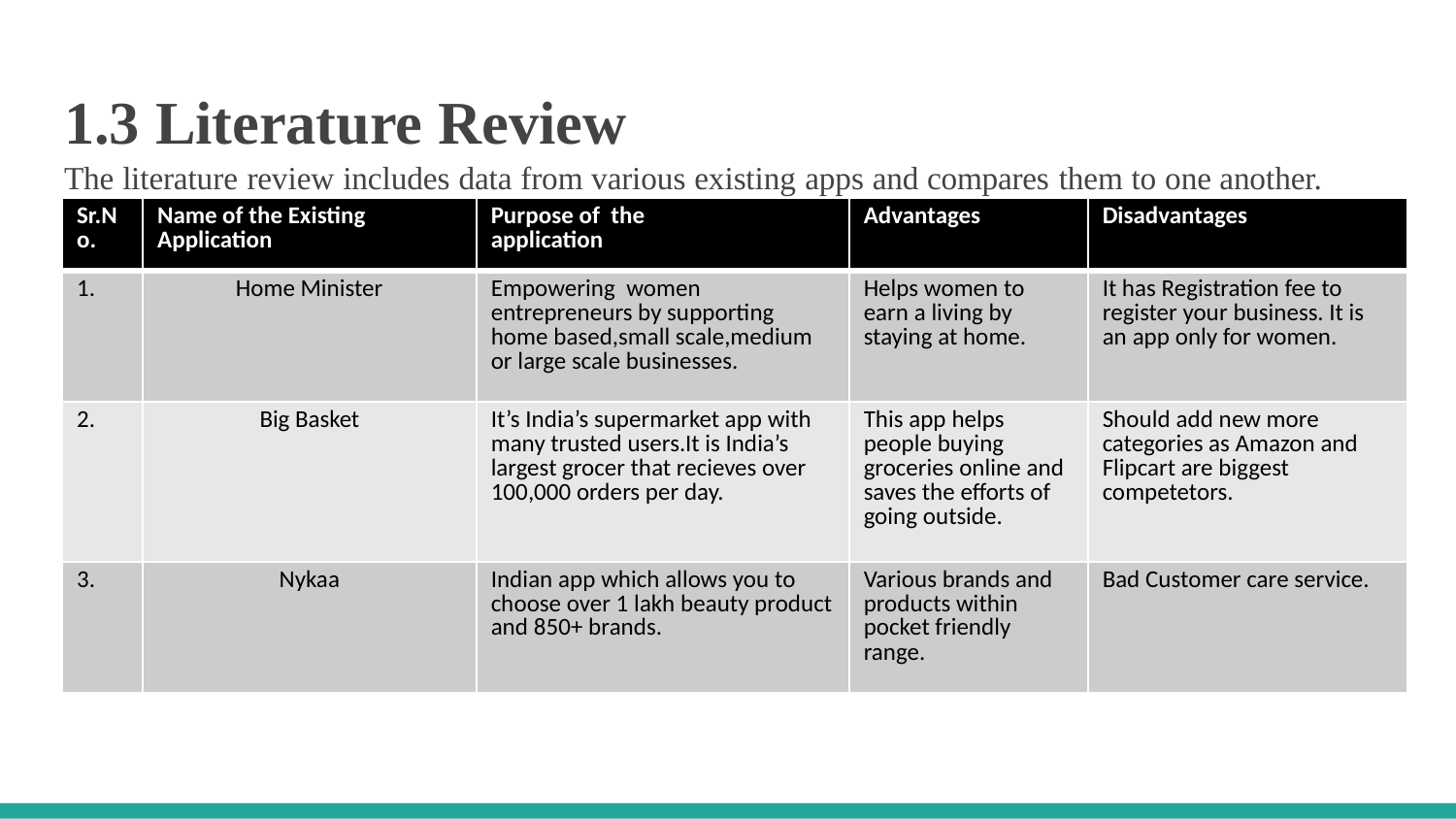

# 1.3 Literature Review
The literature review includes data from various existing apps and compares them to one another.
| Sr.No. | Name of the Existing Application | Purpose of the application | Advantages | Disadvantages |
| --- | --- | --- | --- | --- |
| 1. | Home Minister | Empowering women entrepreneurs by supporting home based,small scale,medium or large scale businesses. | Helps women to earn a living by staying at home. | It has Registration fee to register your business. It is an app only for women. |
| 2. | Big Basket | It’s India’s supermarket app with many trusted users.It is India’s largest grocer that recieves over 100,000 orders per day. | This app helps people buying groceries online and saves the efforts of going outside. | Should add new more categories as Amazon and Flipcart are biggest competetors. |
| 3. | Nykaa | Indian app which allows you to choose over 1 lakh beauty product and 850+ brands. | Various brands and products within pocket friendly range. | Bad Customer care service. |